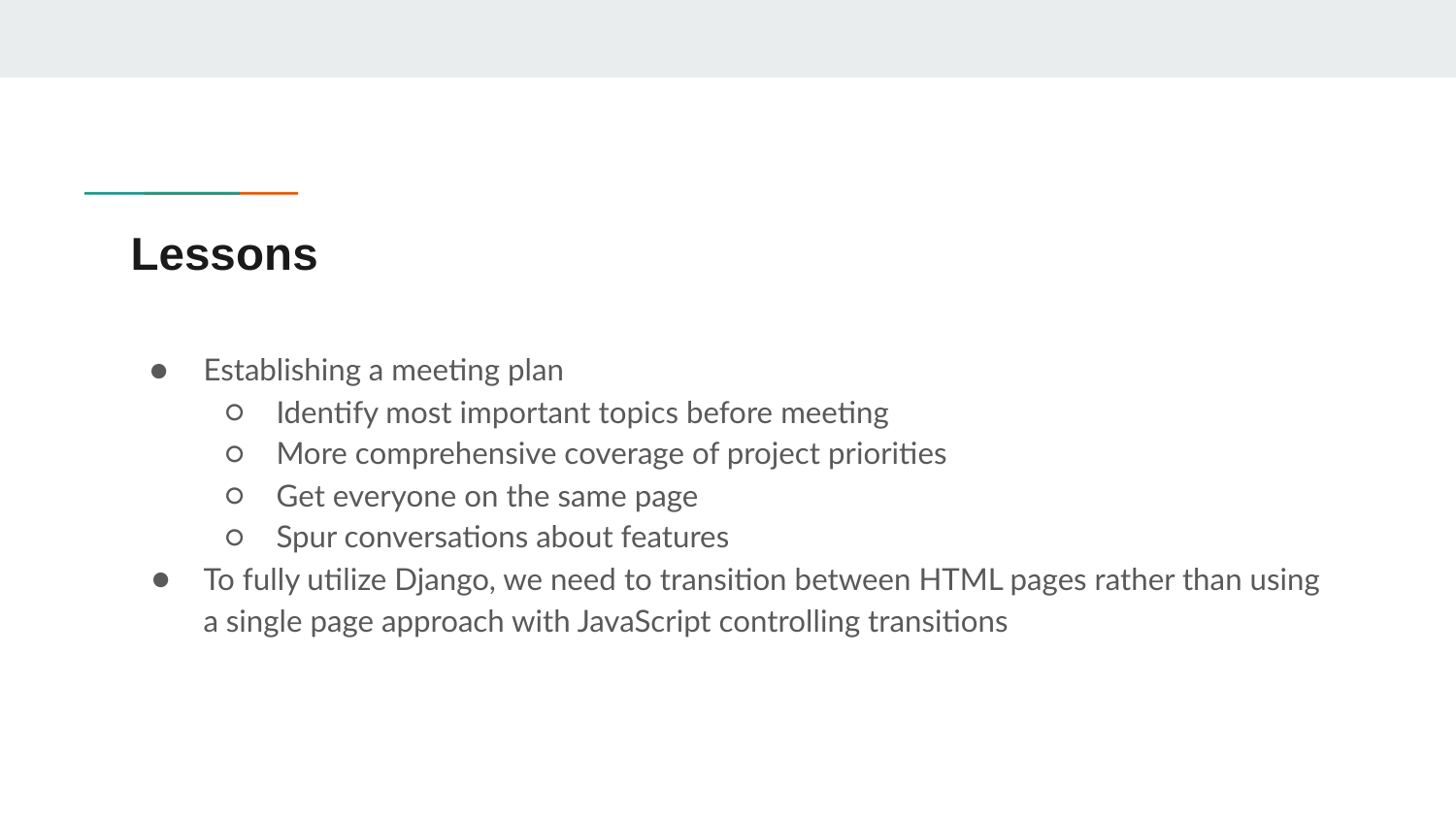

# Lessons
Establishing a meeting plan
Identify most important topics before meeting
More comprehensive coverage of project priorities
Get everyone on the same page
Spur conversations about features
To fully utilize Django, we need to transition between HTML pages rather than using a single page approach with JavaScript controlling transitions